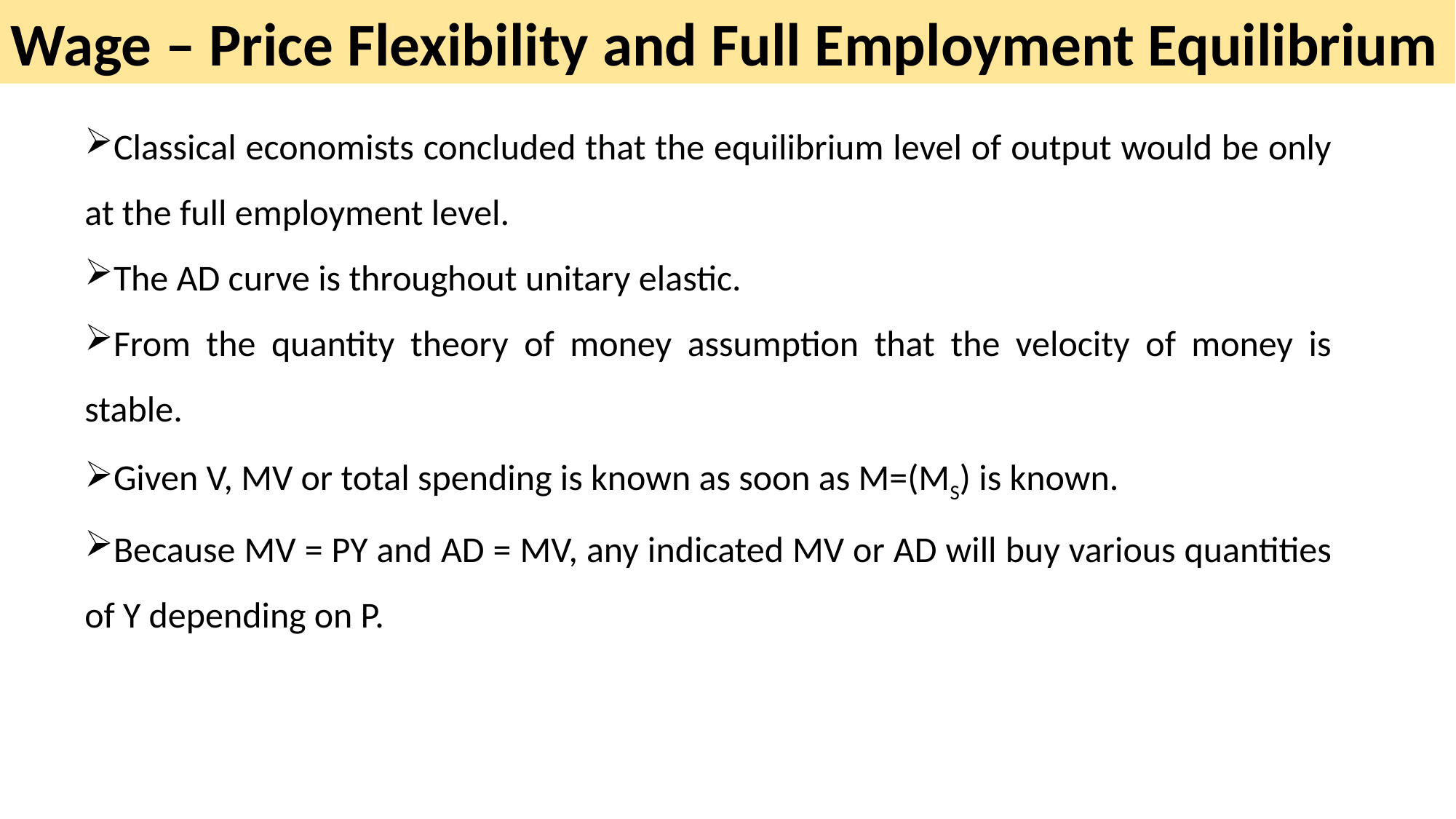

Wage – Price Flexibility and Full Employment Equilibrium
Classical economists concluded that the equilibrium level of output would be only at the full employment level.
The AD curve is throughout unitary elastic.
From the quantity theory of money assumption that the velocity of money is stable.
Given V, MV or total spending is known as soon as M=(MS) is known.
Because MV = PY and AD = MV, any indicated MV or AD will buy various quantities of Y depending on P.